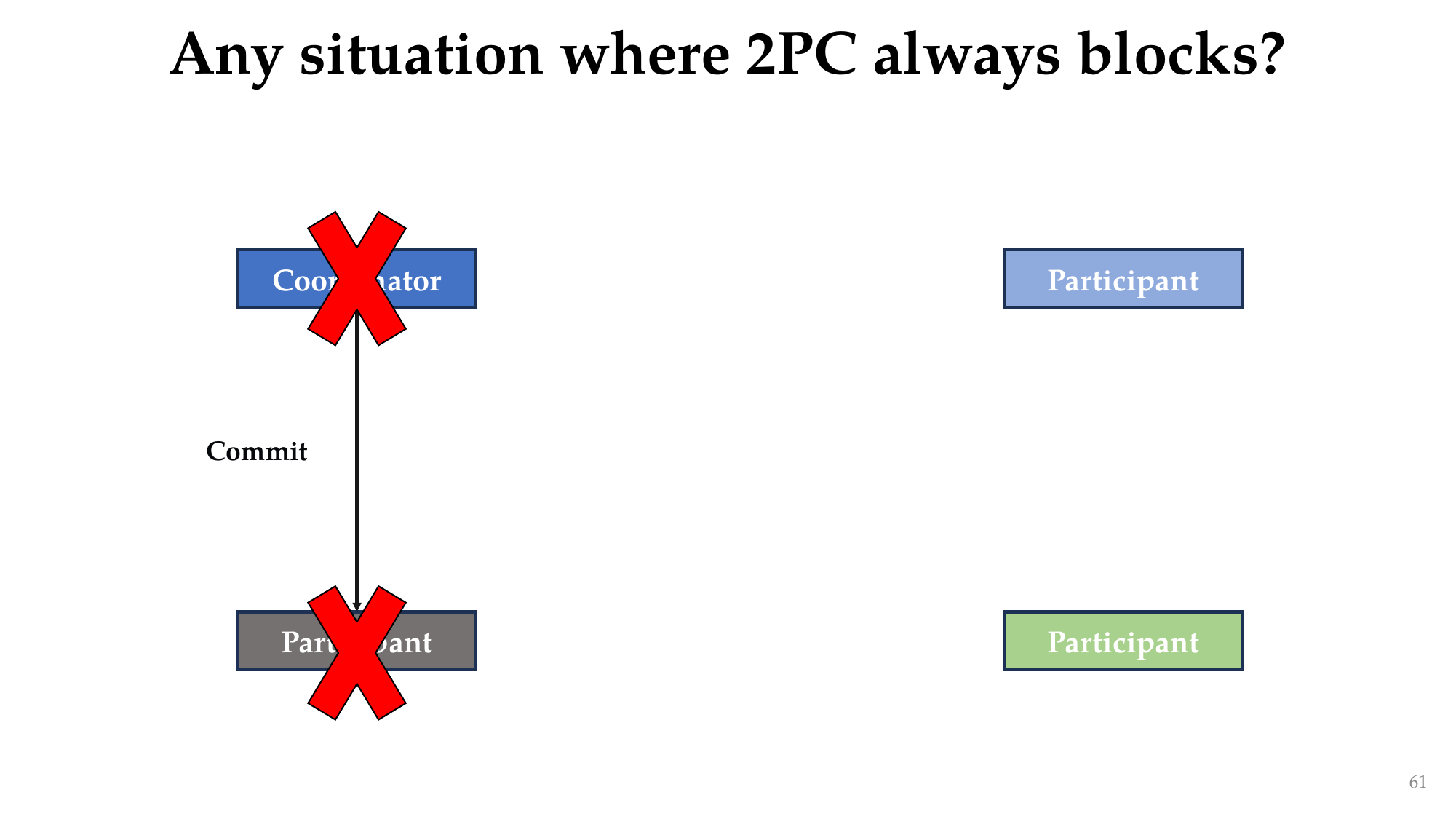

# Any situation where 2PC always blocks?

Participant
Coordinator
Commit

Participant
Participant
61